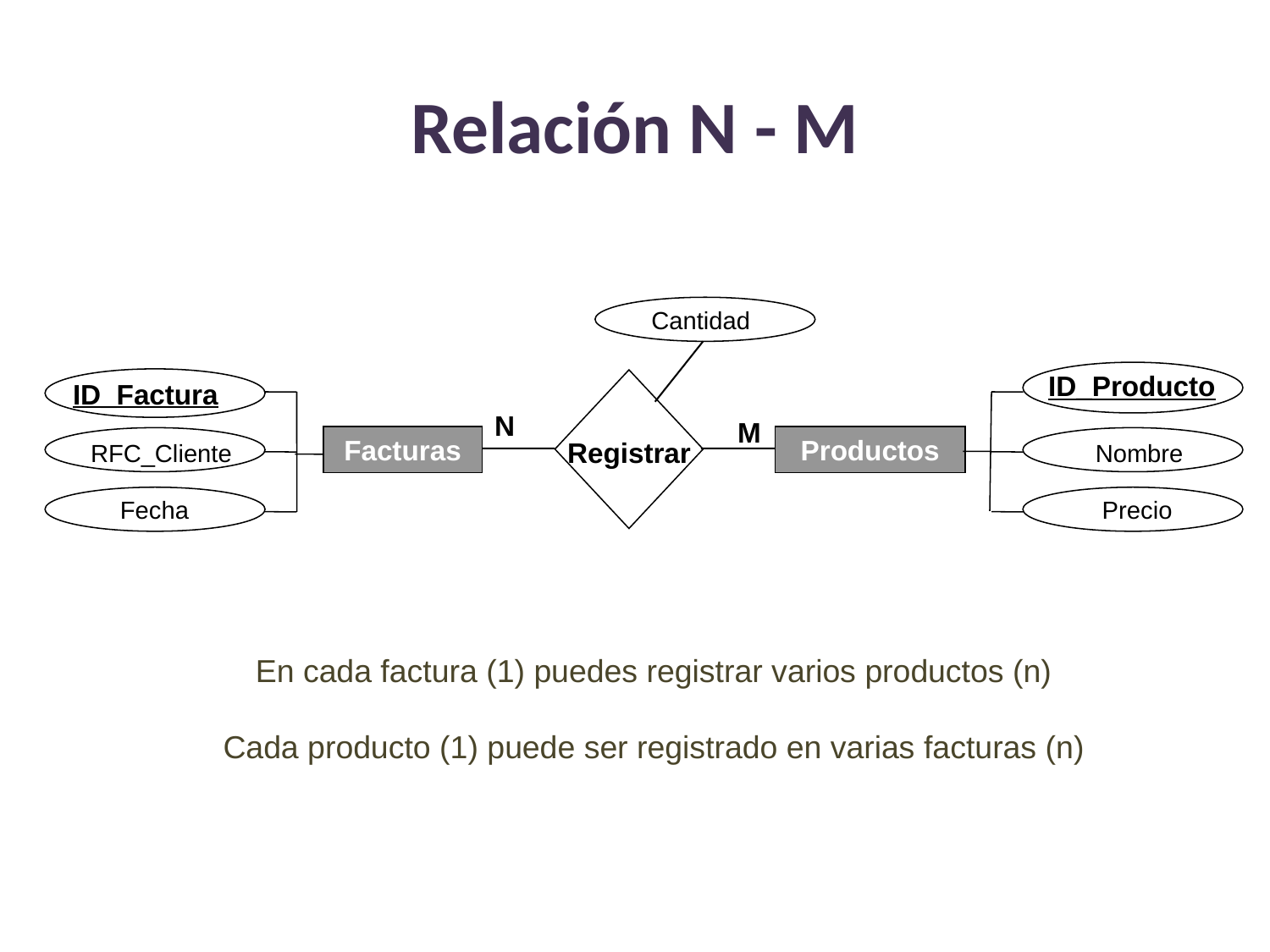

# Relación N - M

Cantidad

ID_Producto

ID_Factura

N
M
Facturas
Productos

Registrar
RFC_Cliente
Nombre

Fecha
Precio

En cada factura (1) puedes registrar varios productos (n)
Cada producto (1) puede ser registrado en varias facturas (n)